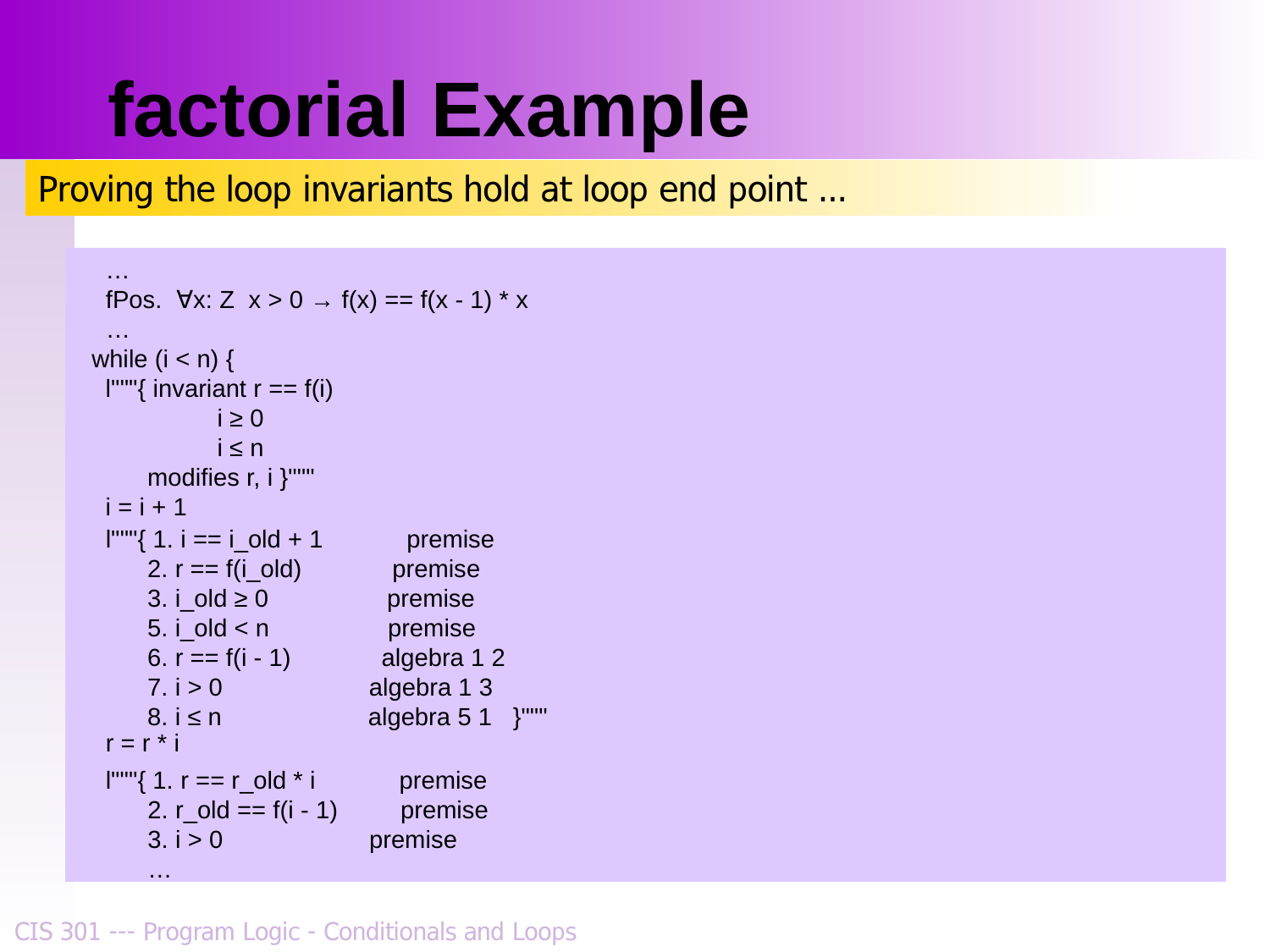

# factorial Example
Proving the loop invariants hold at loop end point …
    …
    fPos.  ∀x: Z  x > 0 → f(x) == f(x - 1) * x
    …
  while (i < n) {
    l"""{ invariant r == f(i)
                    i ≥ 0
                    i ≤ n
          modifies r, i }"""
    i = i + 1

    r = r * i

    l"""{ 1. i == i_old + 1            premise
          2. r == f(i_old)             premise
          3. i_old ≥ 0                 premise
          5. i_old < n                 premise
          6. r == f(i - 1)             algebra 1 2
          7. i > 0                     algebra 1 3
          8. i ≤ n                     algebra 5 1   }"""
    l"""{ 1. r == r_old * i            premise
          2. r_old == f(i - 1)         premise
          3. i > 0                     premise
          …
CIS 301 --- Program Logic - Conditionals and Loops